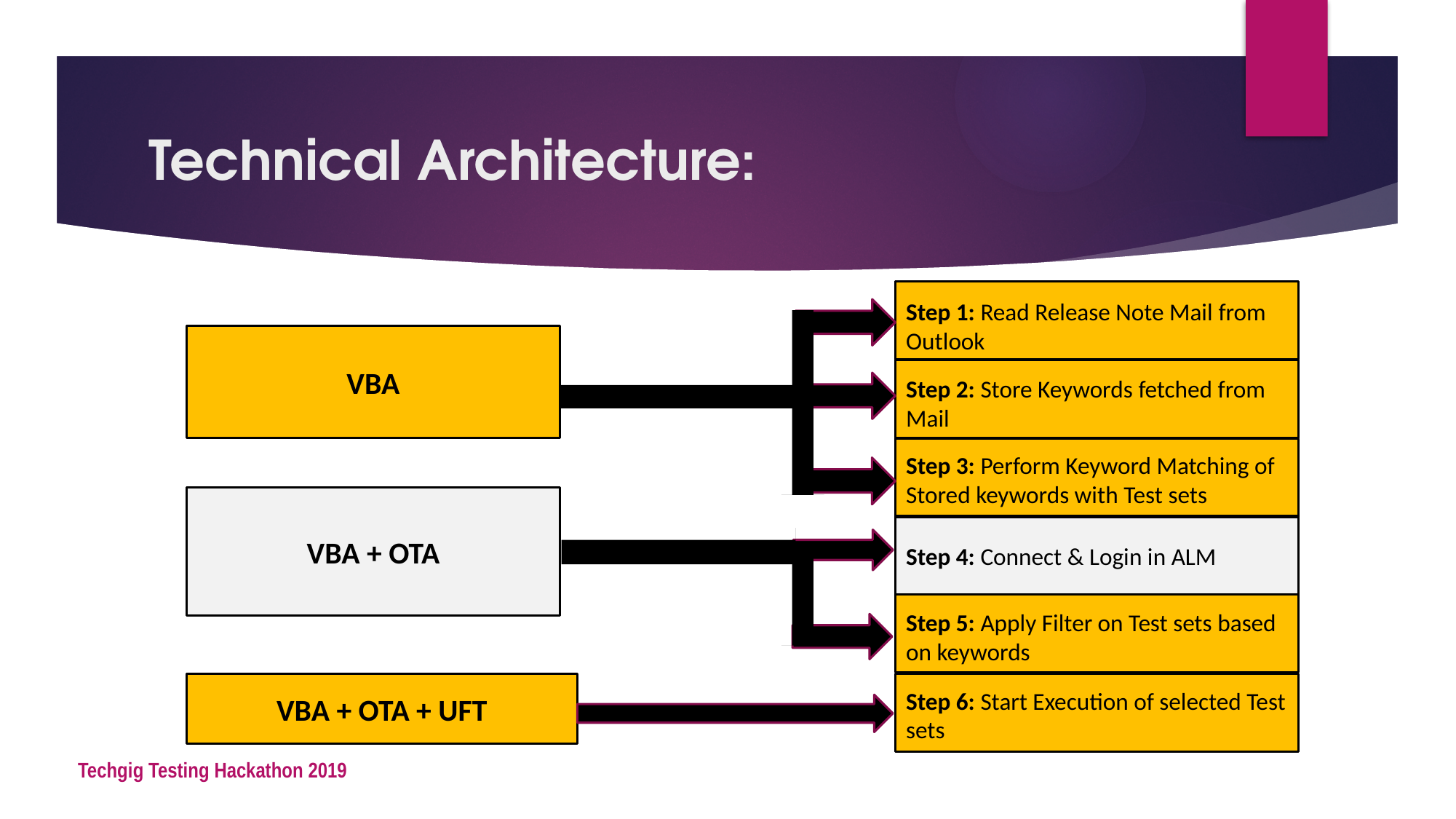

# Technical Architecture:

Step 1: Read Release Note Mail from Outlook

VBA

Step 2: Store Keywords fetched from Mail

Step 3: Perform Keyword Matching of Stored keywords with Test sets

VBA + OTA

Step 4: Connect & Login in ALM

Step 5: Apply Filter on Test sets based on keywords

VBA + OTA + UFT

Step 6: Start Execution of selected Test sets

Techgig Testing Hackathon 2019